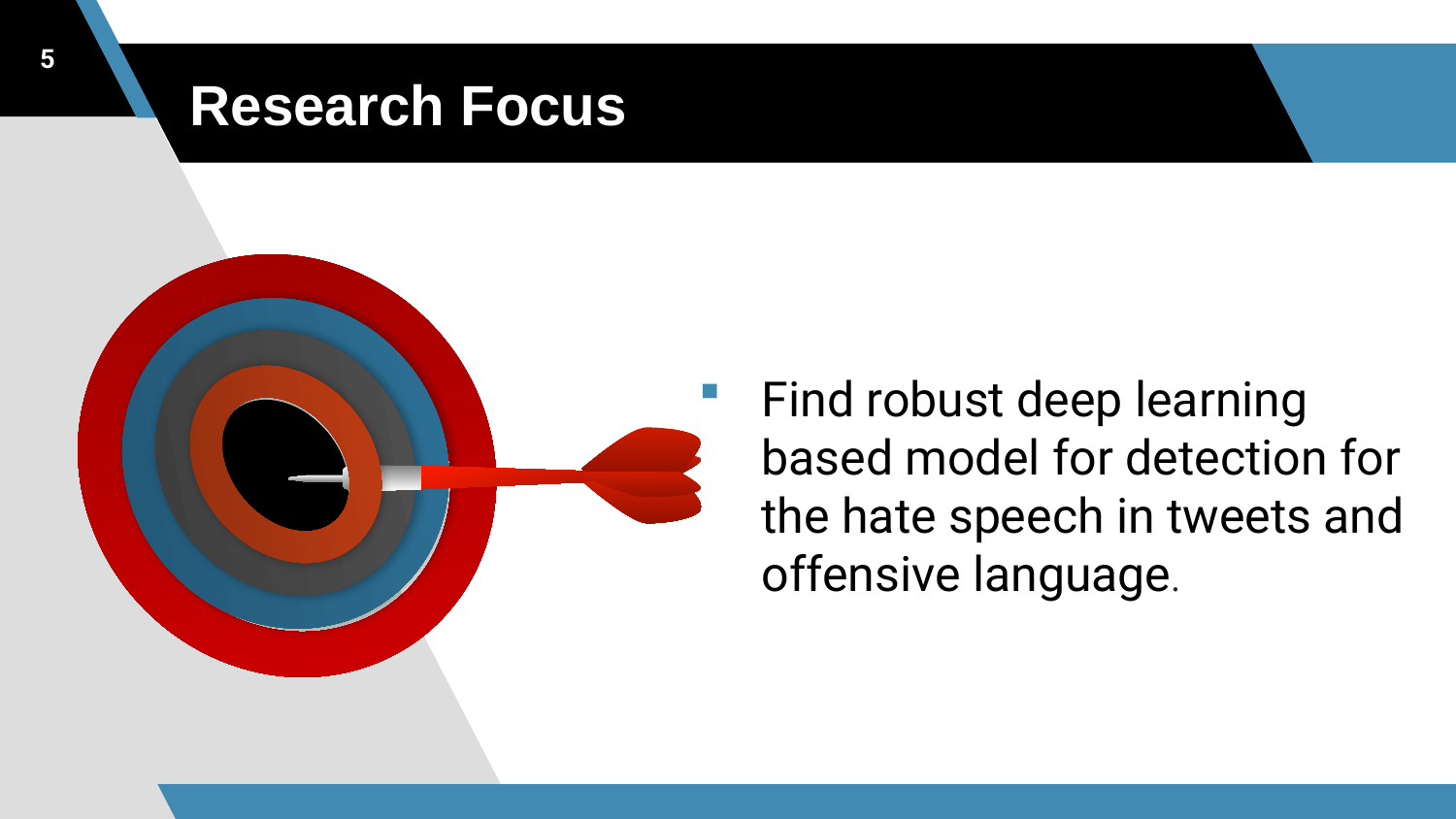

5
# Research Focus

Find robust deep learning based model for detection for the hate speech in tweets and offensive language.